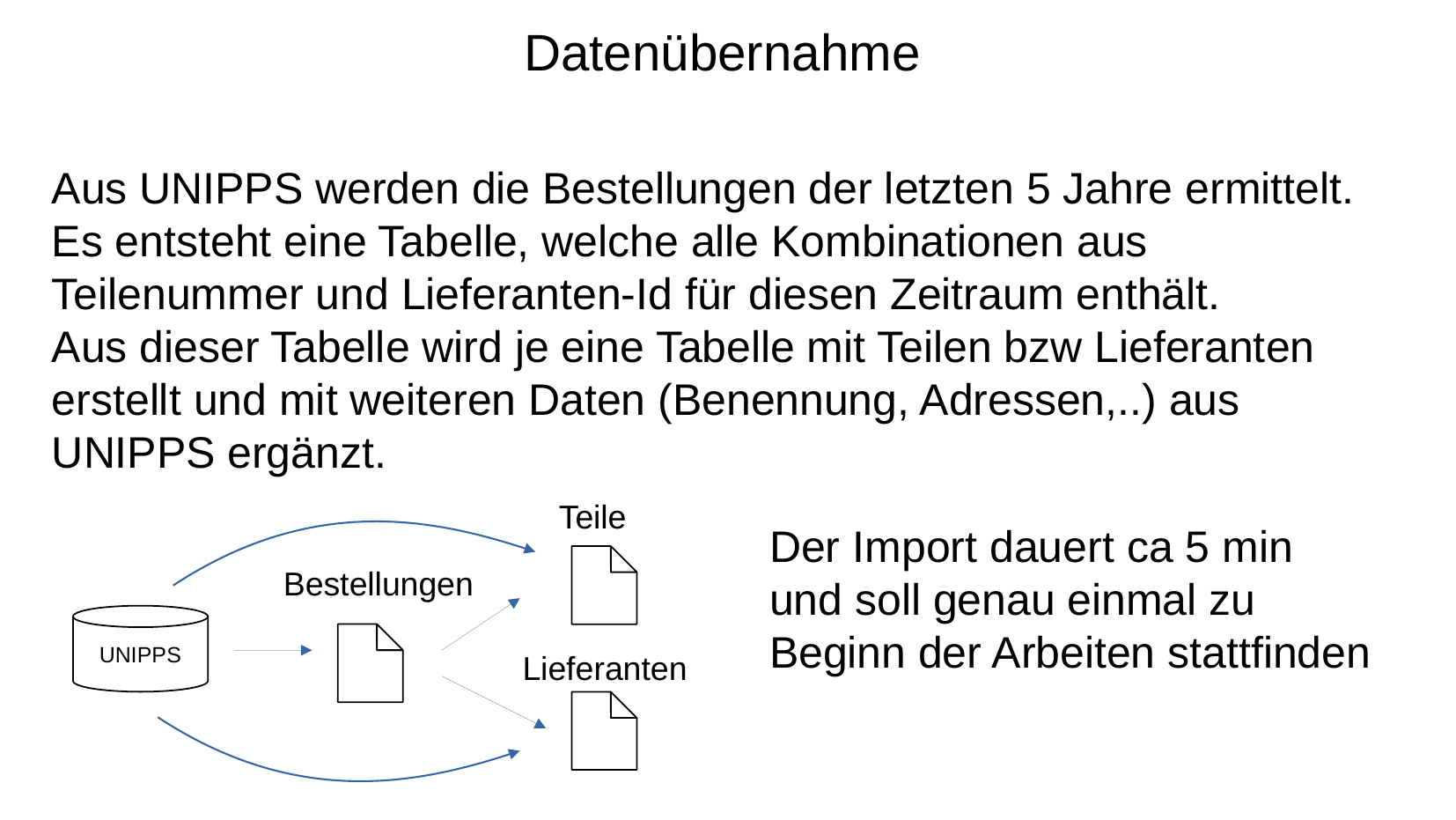

Datenübernahme
Aus UNIPPS werden die Bestellungen der letzten 5 Jahre ermittelt.
Es entsteht eine Tabelle, welche alle Kombinationen aus Teilenummer und Lieferanten-Id für diesen Zeitraum enthält.
Aus dieser Tabelle wird je eine Tabelle mit Teilen bzw Lieferanten erstellt und mit weiteren Daten (Benennung, Adressen,..) aus UNIPPS ergänzt.

Der Import dauert ca 5 min
und soll genau einmal zu Beginn der Arbeiten stattfinden

Teile

Bestellungen

UNIPPS

Lieferanten